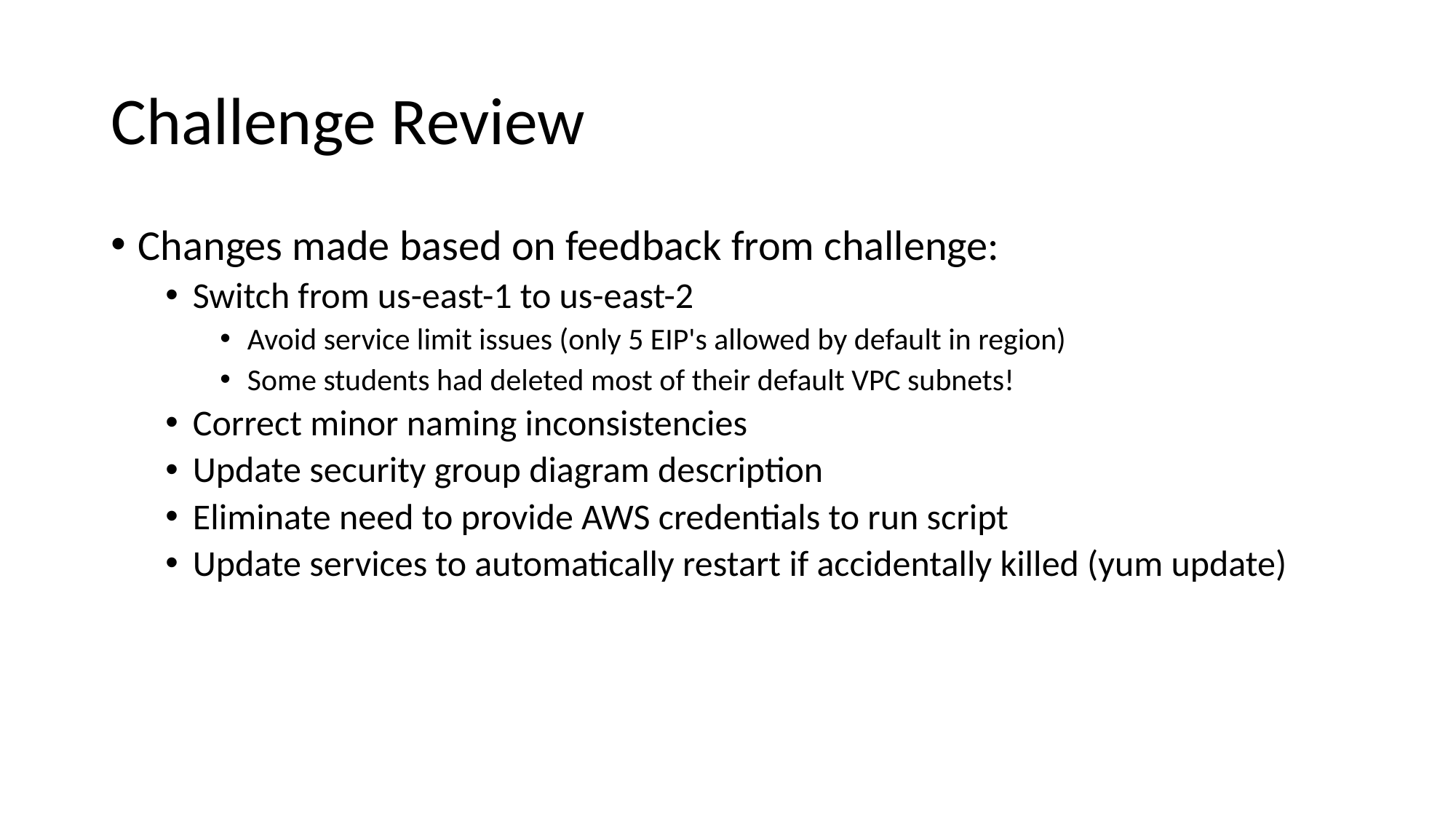

# Challenge Review
Changes made based on feedback from challenge:
Switch from us-east-1 to us-east-2
Avoid service limit issues (only 5 EIP's allowed by default in region)
Some students had deleted most of their default VPC subnets!
Correct minor naming inconsistencies
Update security group diagram description
Eliminate need to provide AWS credentials to run script
Update services to automatically restart if accidentally killed (yum update)